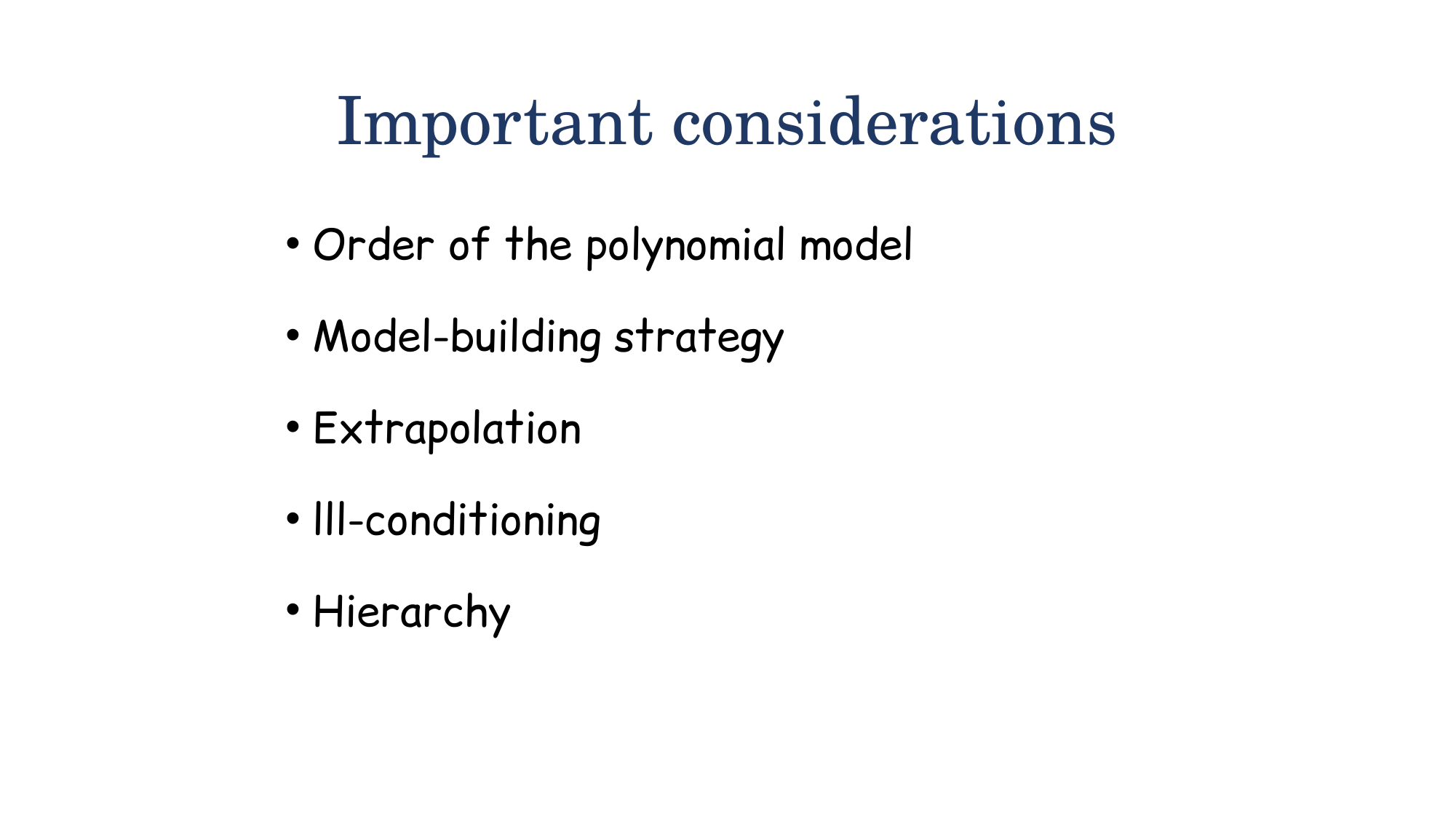

# Important considerations
Order of the polynomial model
Model-building strategy
Extrapolation
lll-conditioning
Hierarchy